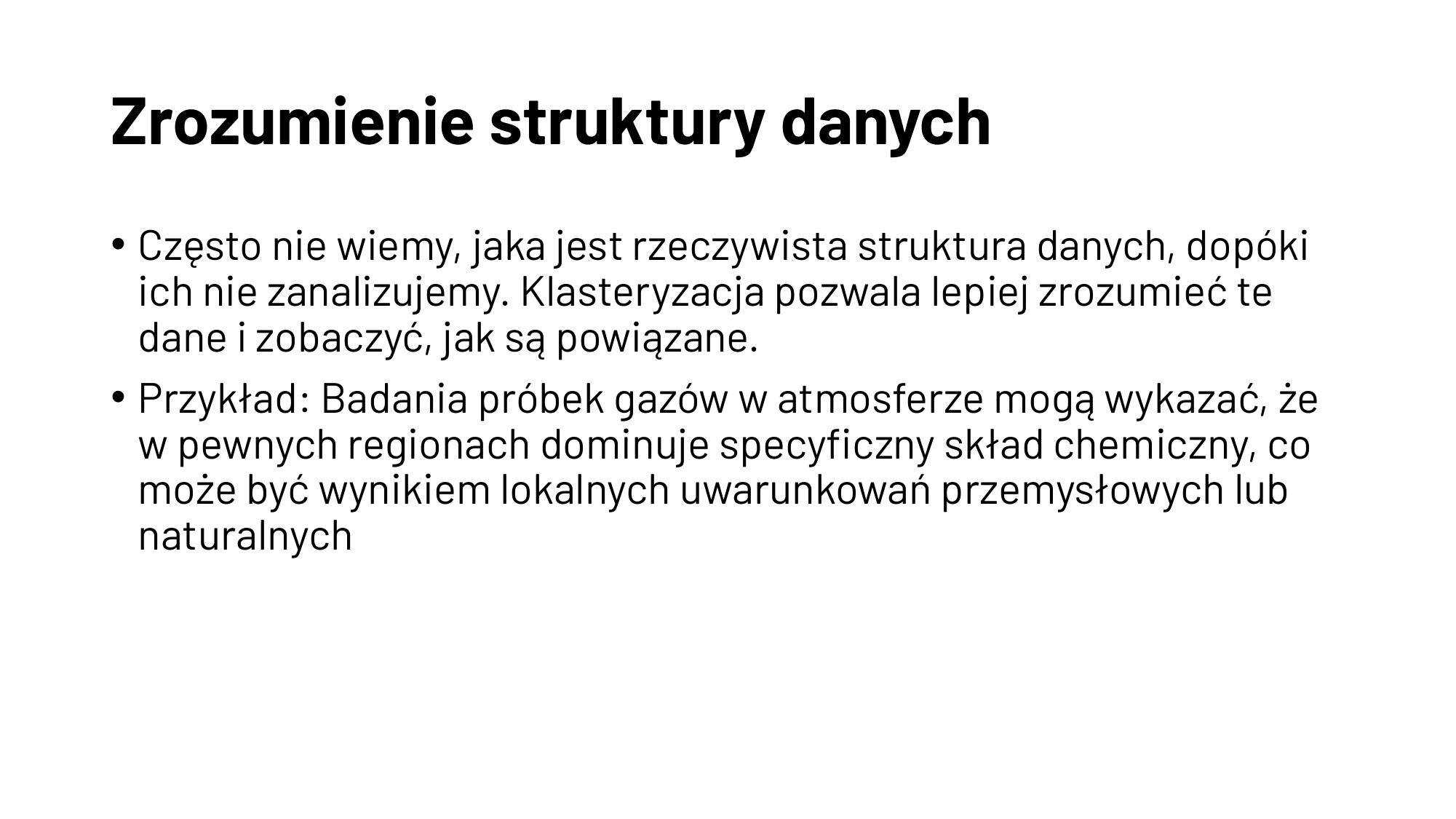

# Zrozumienie struktury danych
Często nie wiemy, jaka jest rzeczywista struktura danych, dopóki ich nie zanalizujemy. Klasteryzacja pozwala lepiej zrozumieć te dane i zobaczyć, jak są powiązane.
Przykład: Badania próbek gazów w atmosferze mogą wykazać, że w pewnych regionach dominuje specyficzny skład chemiczny, co może być wynikiem lokalnych uwarunkowań przemysłowych lub naturalnych